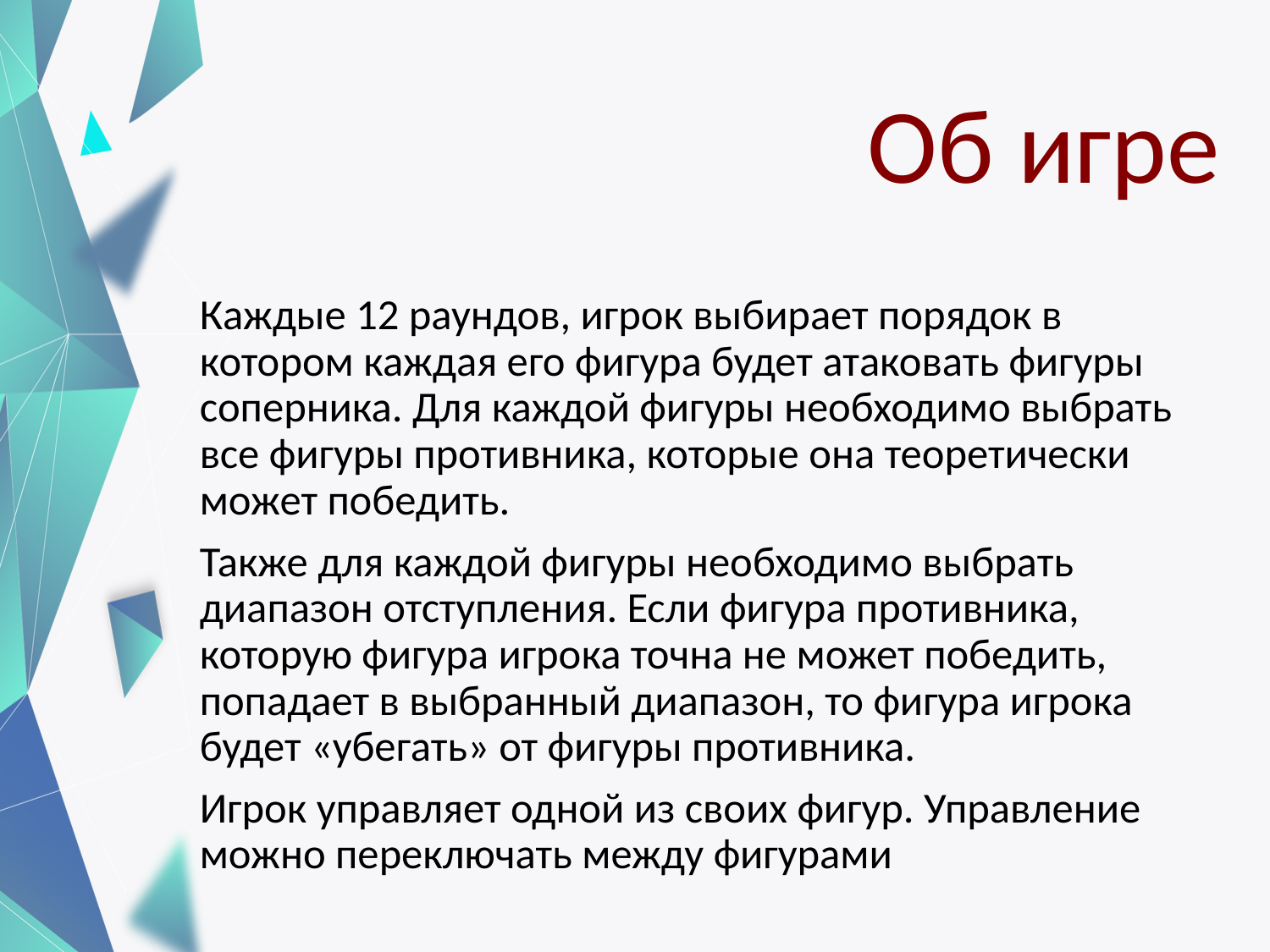

# Об игре
Каждые 12 раундов, игрок выбирает порядок в котором каждая его фигура будет атаковать фигуры соперника. Для каждой фигуры необходимо выбрать все фигуры противника, которые она теоретически может победить.
Также для каждой фигуры необходимо выбрать диапазон отступления. Если фигура противника, которую фигура игрока точна не может победить, попадает в выбранный диапазон, то фигура игрока будет «убегать» от фигуры противника.
Игрок управляет одной из своих фигур. Управление можно переключать между фигурами